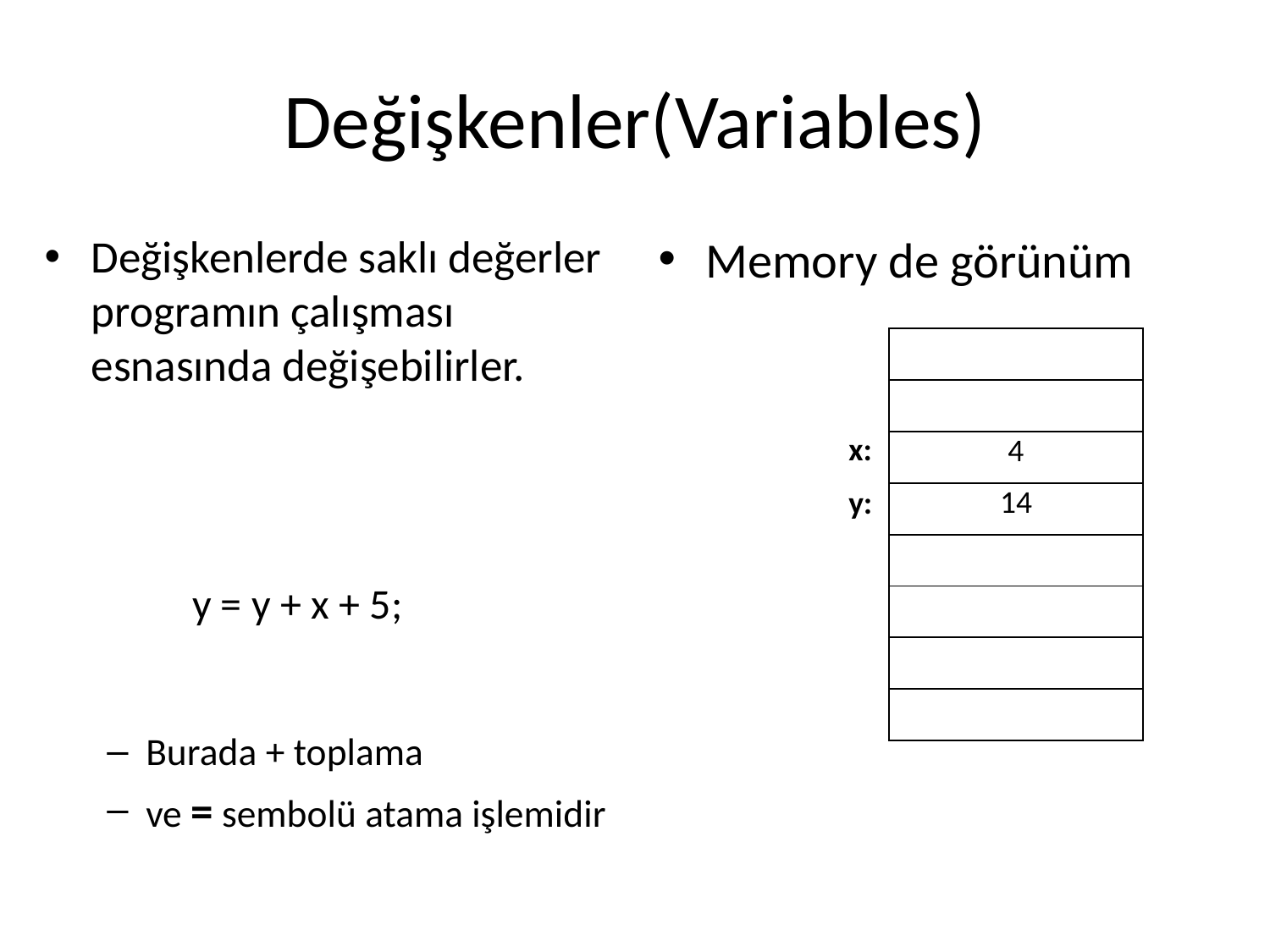

# Değişkenler(Variables)
Değişkenlerde saklı değerler programın çalışması esnasında değişebilirler.

Burada + toplama
ve = sembolü atama işlemidir

Memory de görünüm
|  |
| --- |
|  |
| 4 |
| 14 |
|  |
|  |
|  |
|  |
x:
y:
y = y + x + 5;